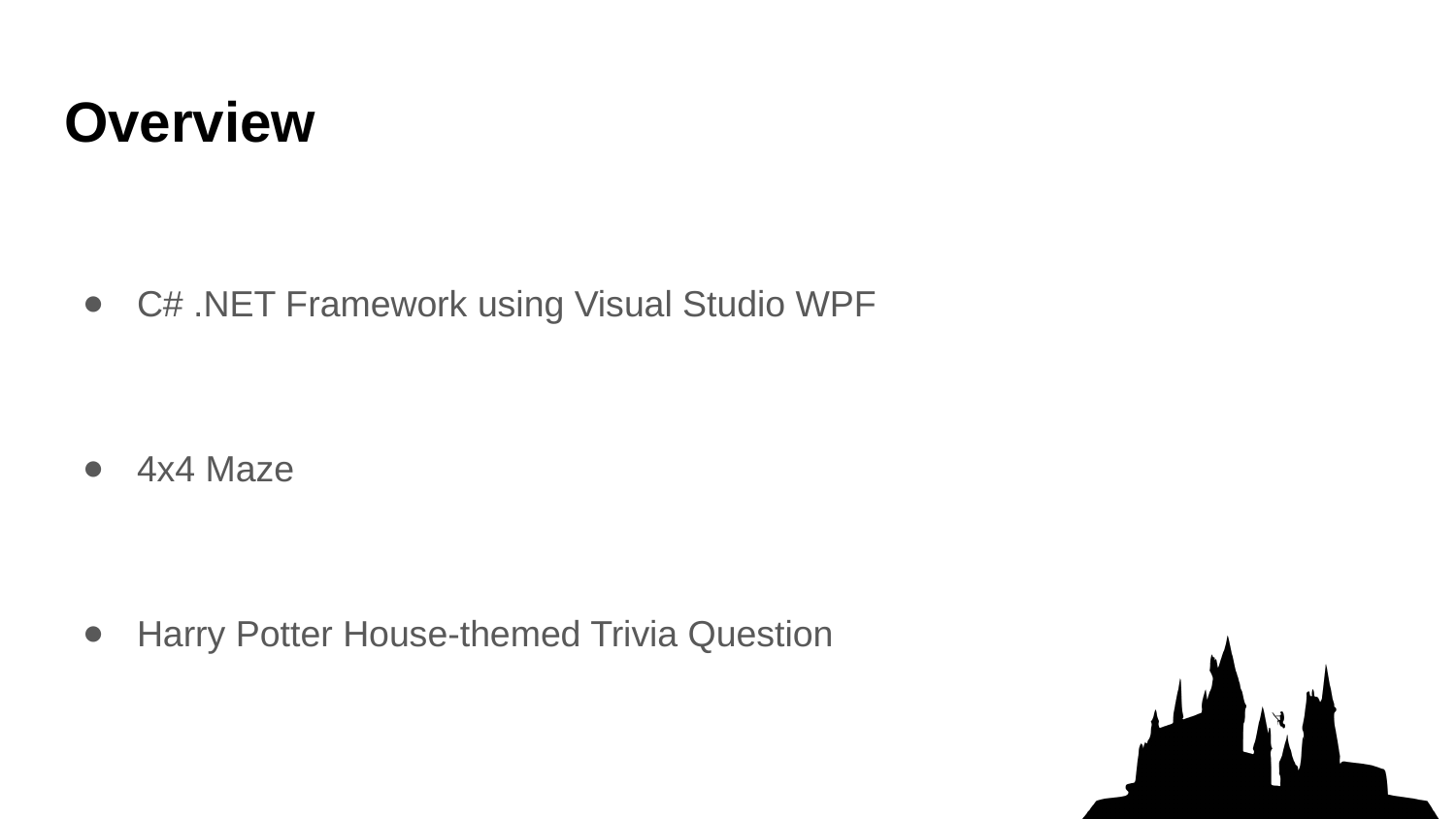

# Overview

C# .NET Framework using Visual Studio WPF

4x4 Maze

Harry Potter House-themed Trivia Question